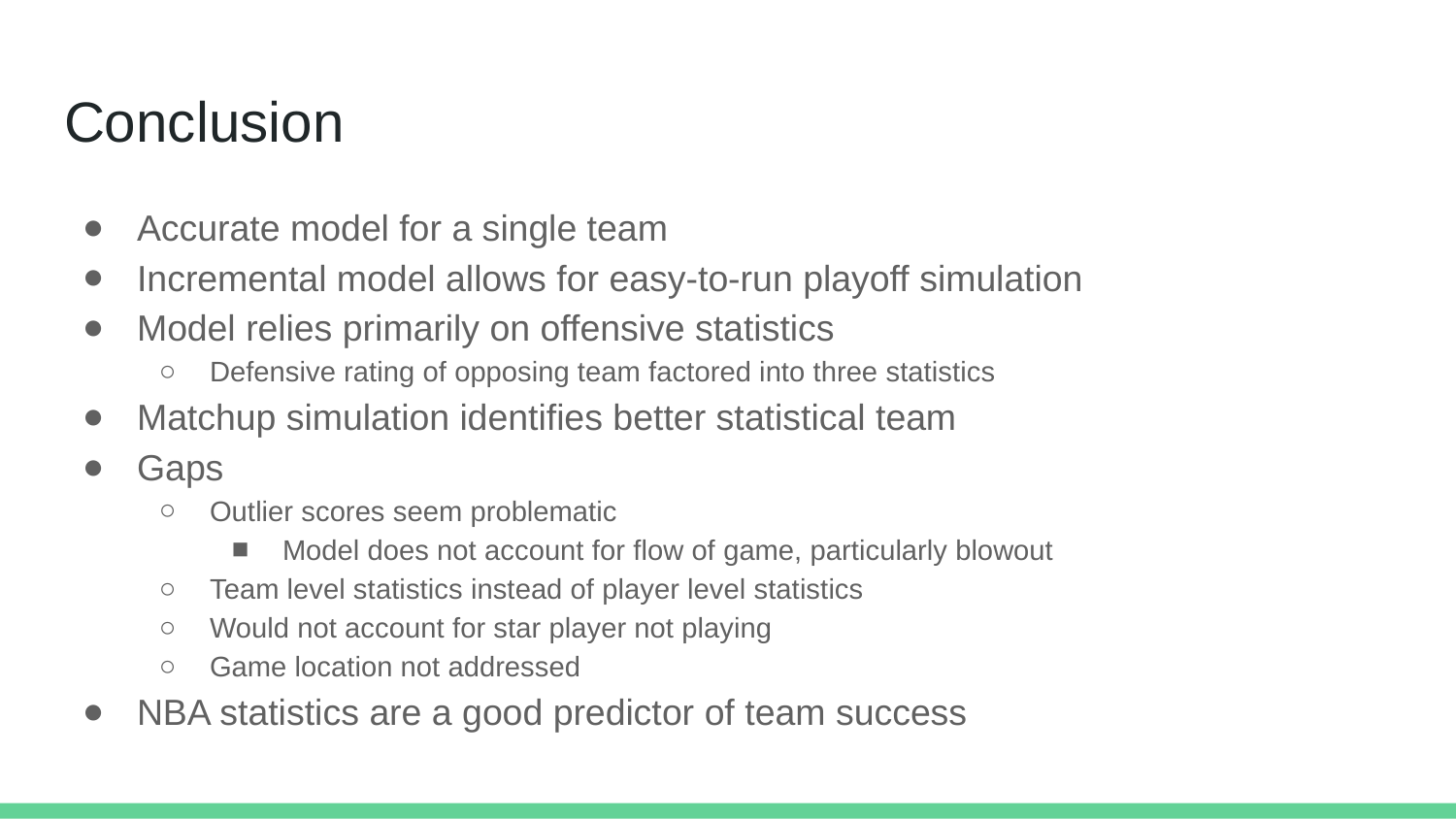

# Conclusion
Accurate model for a single team
Incremental model allows for easy-to-run playoff simulation
Model relies primarily on offensive statistics
Defensive rating of opposing team factored into three statistics
Matchup simulation identifies better statistical team
Gaps
Outlier scores seem problematic
Model does not account for flow of game, particularly blowout
Team level statistics instead of player level statistics
Would not account for star player not playing
Game location not addressed
NBA statistics are a good predictor of team success